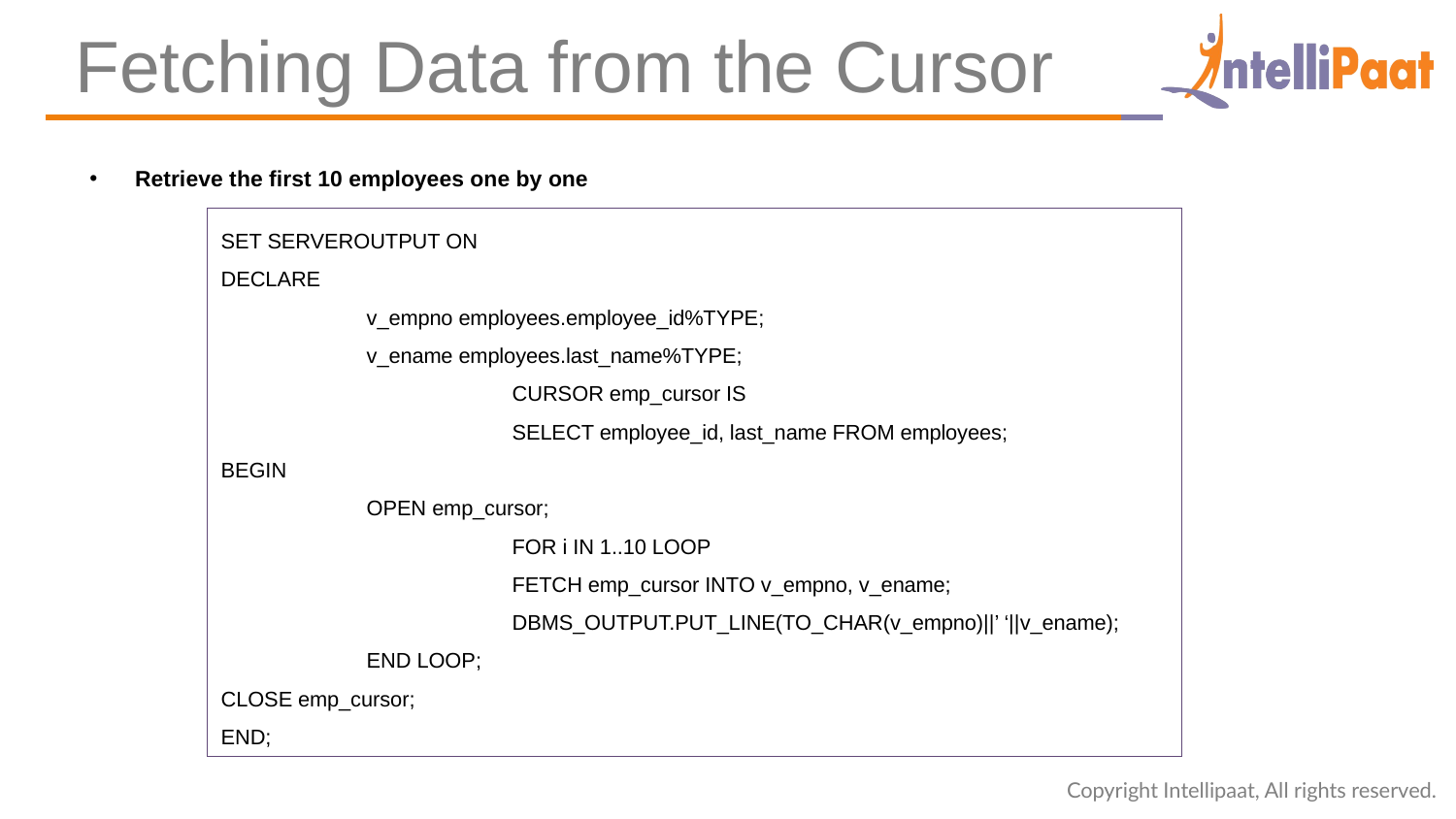

Fetching Data from the Cursor
Retrieve the first 10 employees one by one
SET SERVEROUTPUT ON
DECLARE
	v_empno employees.employee_id%TYPE;
	v_ename employees.last_name%TYPE;
		CURSOR emp_cursor IS
		SELECT employee_id, last_name FROM employees;
BEGIN
	OPEN emp_cursor;
		FOR i IN 1..10 LOOP
		FETCH emp_cursor INTO v_empno, v_ename;
		DBMS_OUTPUT.PUT_LINE(TO_CHAR(v_empno)||’ ‘||v_ename);
	END LOOP;
CLOSE emp_cursor;
END;